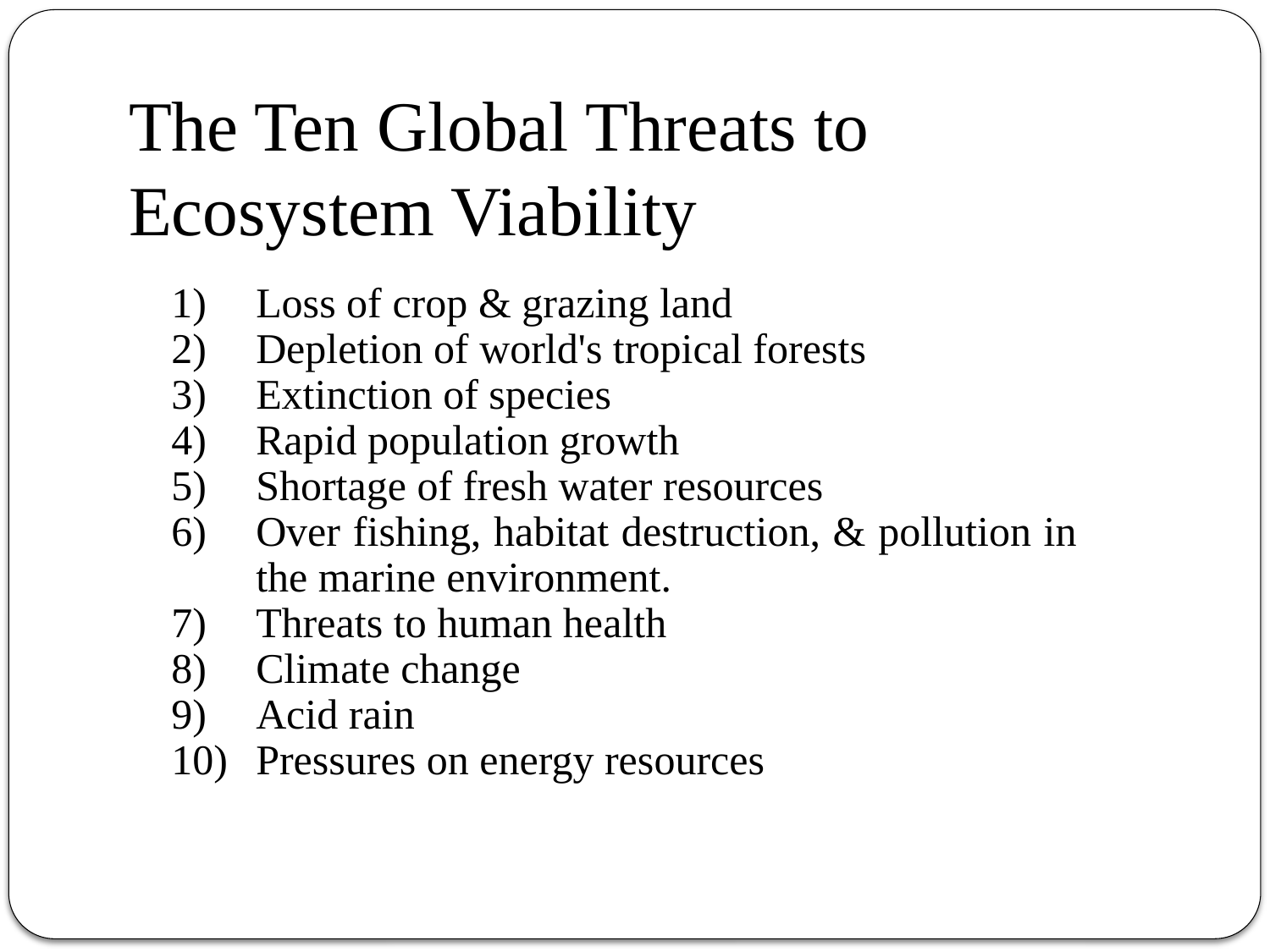

The Ten Global Threats to Ecosystem Viability
Loss of crop & grazing land
Depletion of world's tropical forests
Extinction of species
Rapid population growth
Shortage of fresh water resources
Over fishing, habitat destruction, & pollution in the marine environment.
Threats to human health
Climate change
Acid rain
Pressures on energy resources